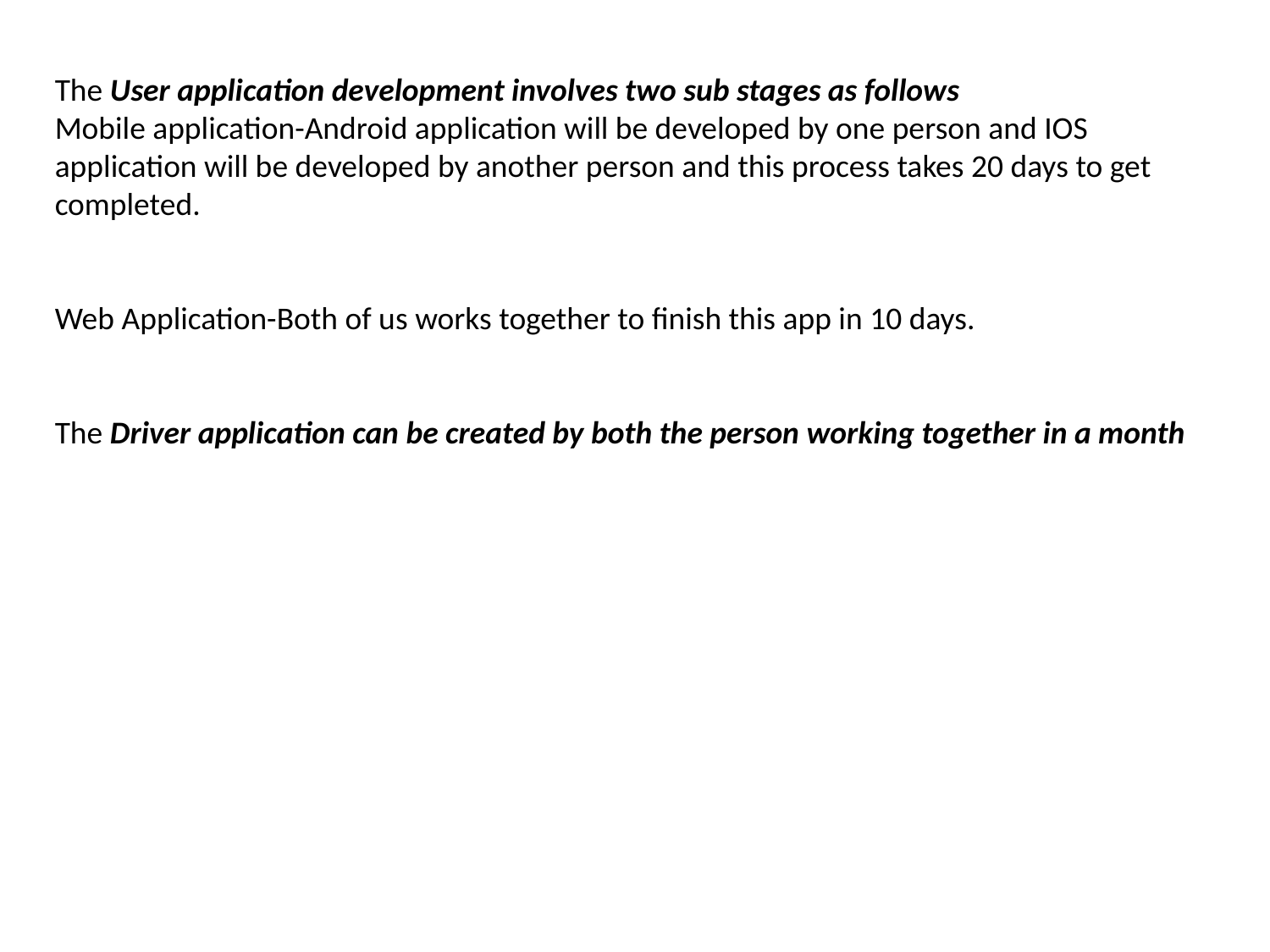

The User application development involves two sub stages as follows
Mobile application-Android application will be developed by one person and IOS application will be developed by another person and this process takes 20 days to get completed.

Web Application-Both of us works together to finish this app in 10 days.

The Driver application can be created by both the person working together in a month